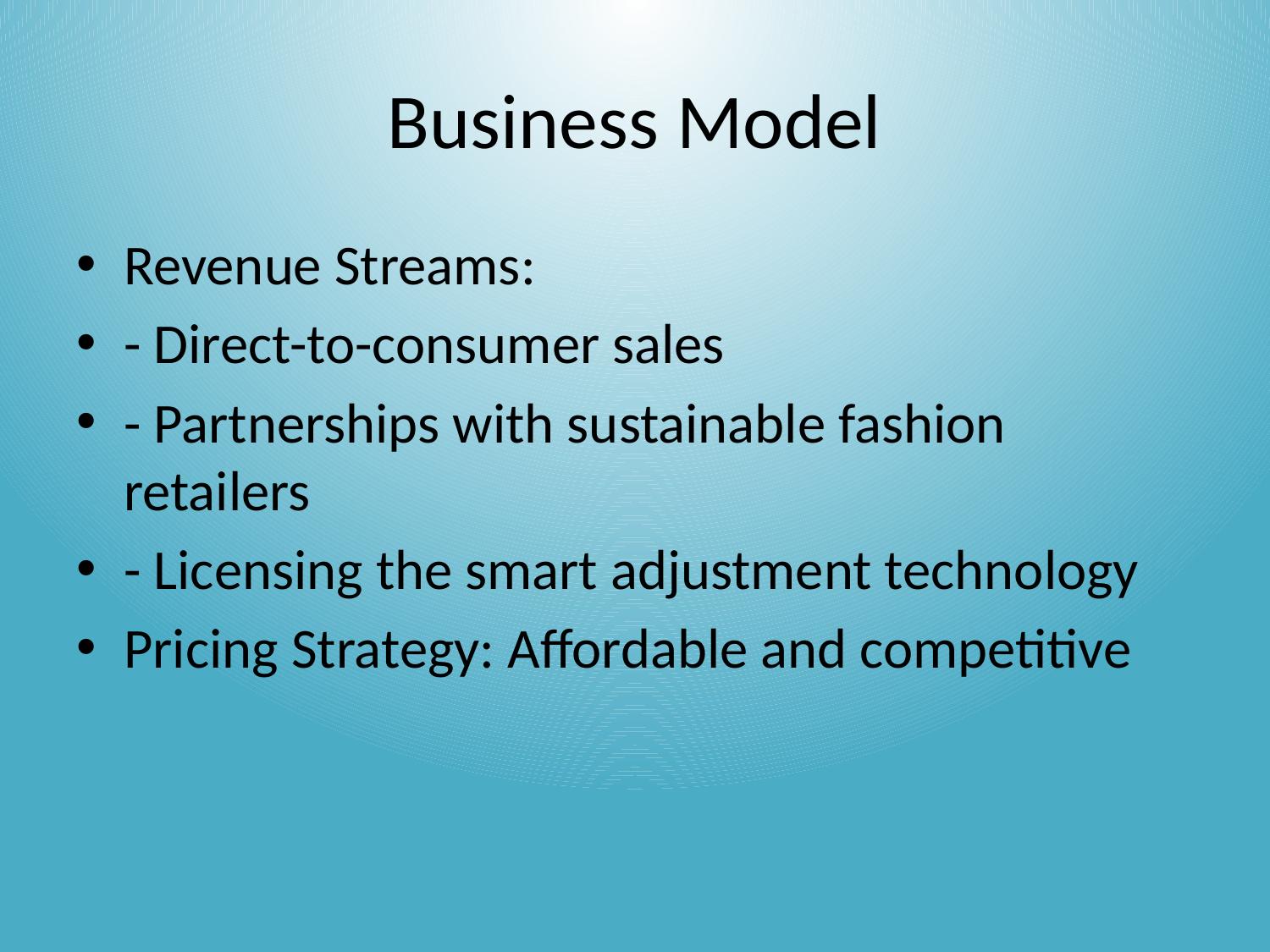

# Business Model
Revenue Streams:
- Direct-to-consumer sales
- Partnerships with sustainable fashion retailers
- Licensing the smart adjustment technology
Pricing Strategy: Affordable and competitive